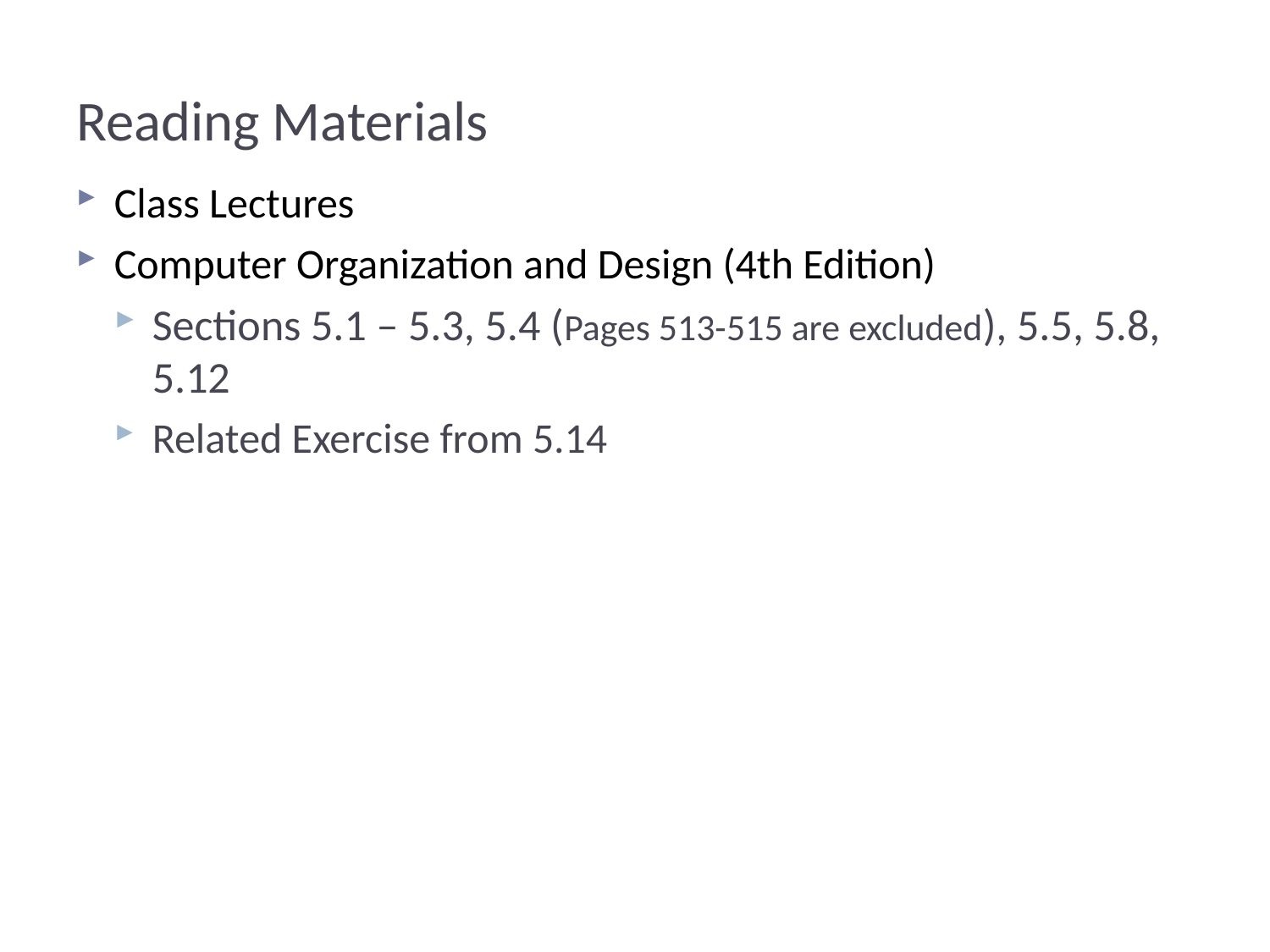

# Reading Materials
Class Lectures
Computer Organization and Design (4th Edition)
Sections 5.1 – 5.3, 5.4 (Pages 513-515 are excluded), 5.5, 5.8, 5.12
Related Exercise from 5.14